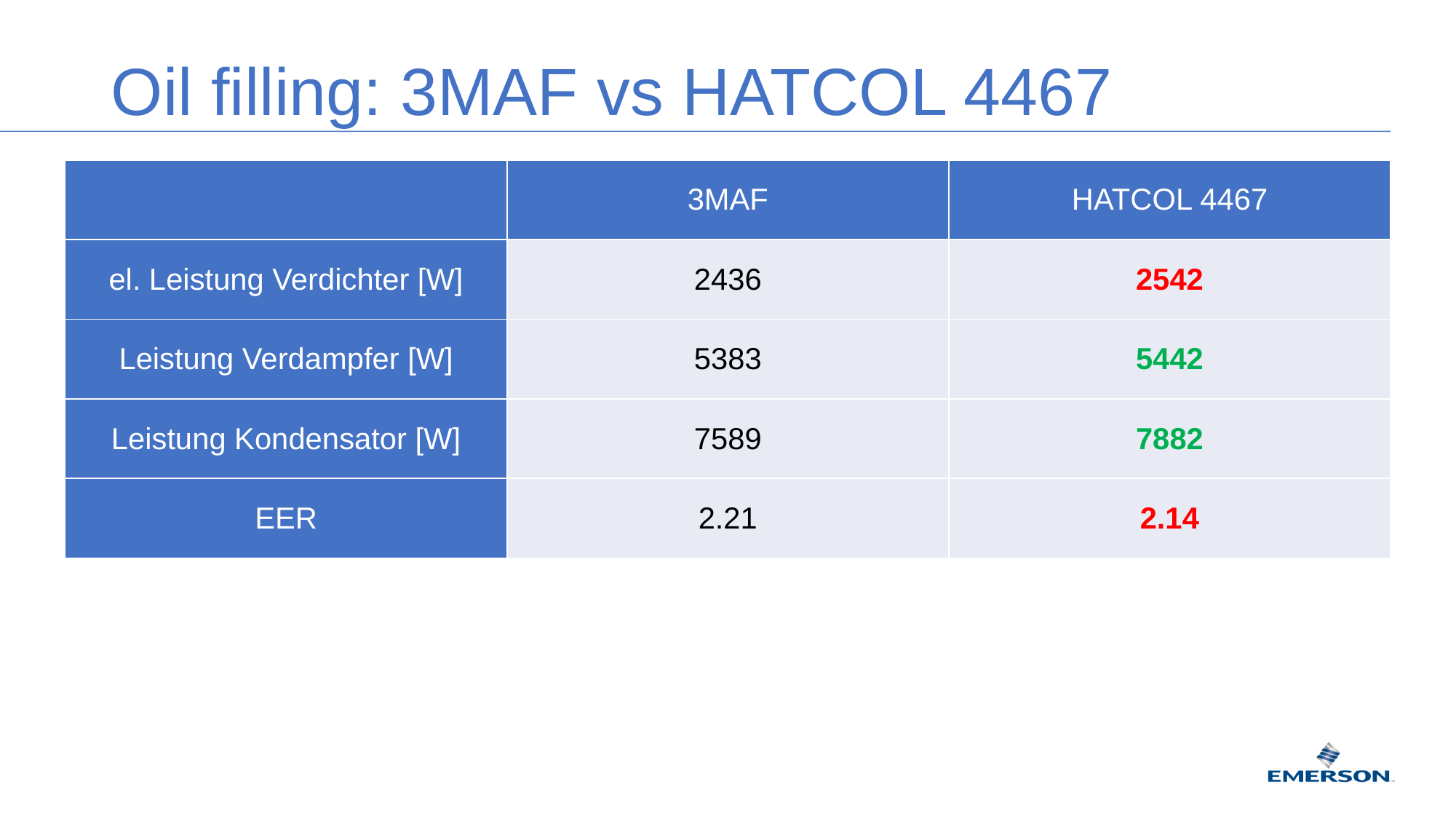

# Oil filling: 3MAF vs HATCOL 4467
|  | 3MAF | HATCOL 4467 |
| --- | --- | --- |
| el. Leistung Verdichter [W] | 2436 | 2542 |
| Leistung Verdampfer [W] | 5383 | 5442 |
| Leistung Kondensator [W] | 7589 | 7882 |
| EER | 2.21 | 2.14 |